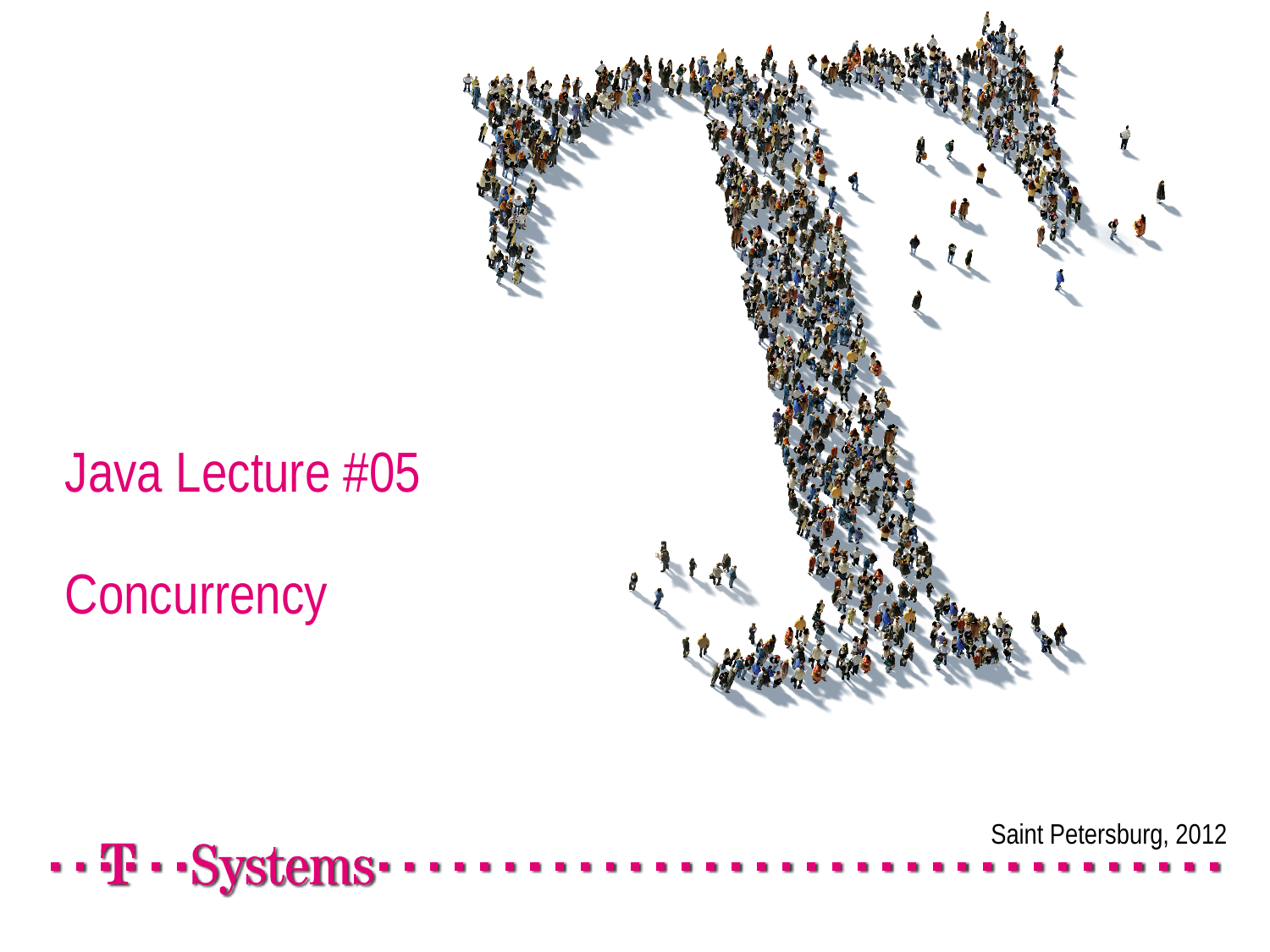

# Java Lecture #05 Concurrency
Saint Petersburg, 2012